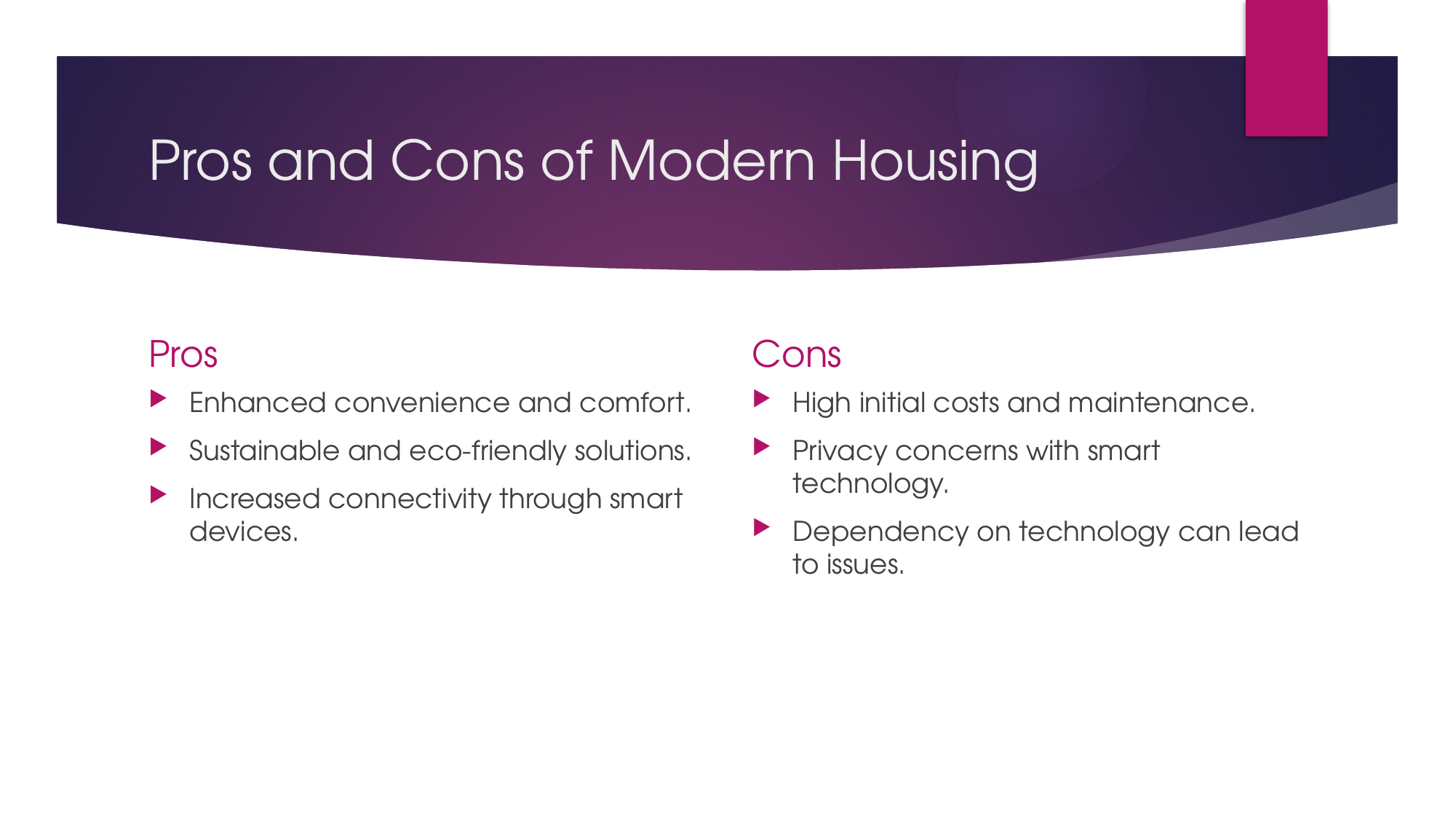

# Pros and Cons of Modern Housing
Pros
Cons
Enhanced convenience and comfort.
Sustainable and eco-friendly solutions.
Increased connectivity through smart devices.
High initial costs and maintenance.
Privacy concerns with smart technology.
Dependency on technology can lead to issues.